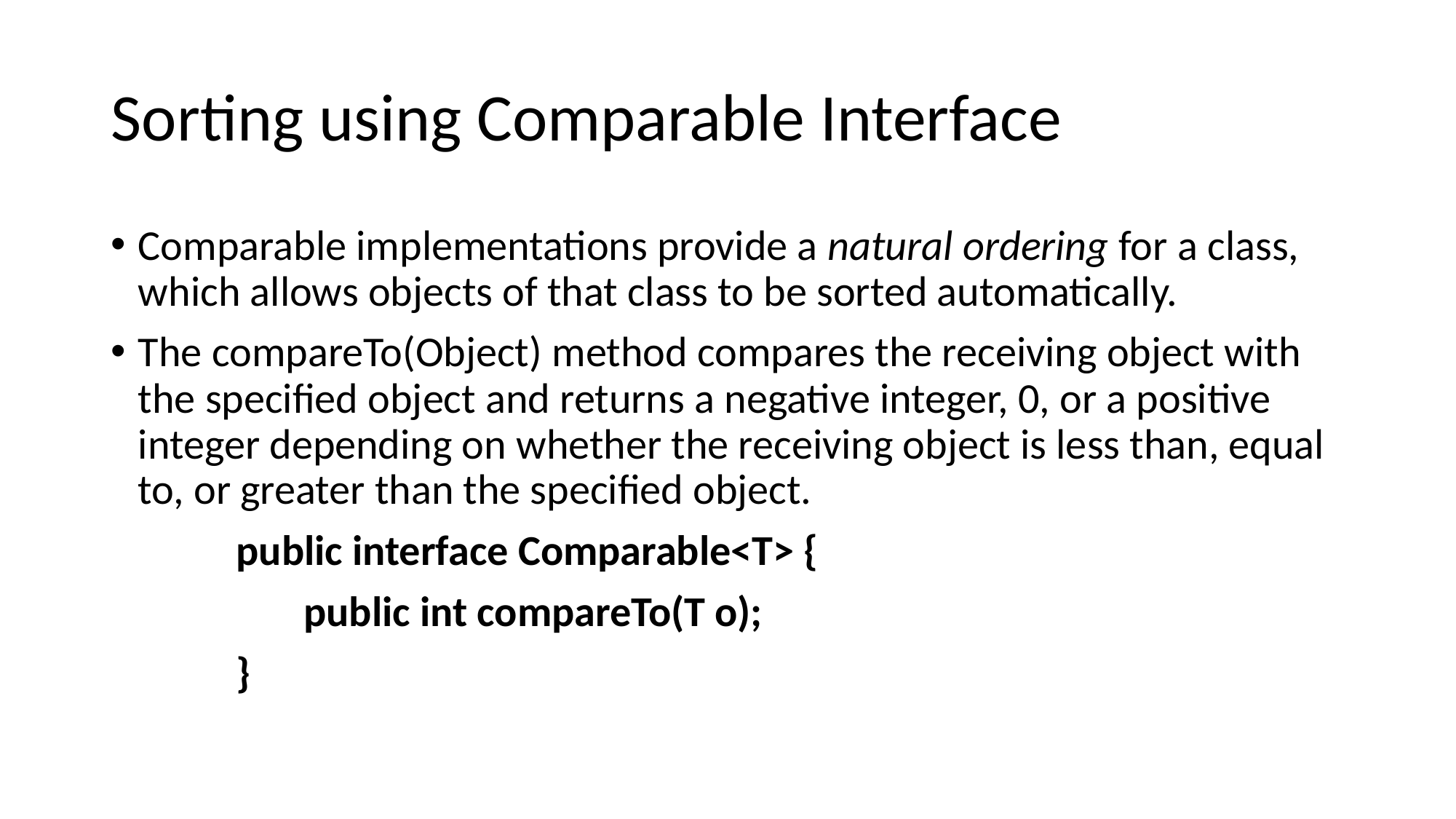

# Sorting using Comparable Interface
Comparable implementations provide a natural ordering for a class, which allows objects of that class to be sorted automatically.
The compareTo(Object) method compares the receiving object with the specified object and returns a negative integer, 0, or a positive integer depending on whether the receiving object is less than, equal to, or greater than the specified object.
             public interface Comparable<T> {
                    public int compareTo(T o);
             }